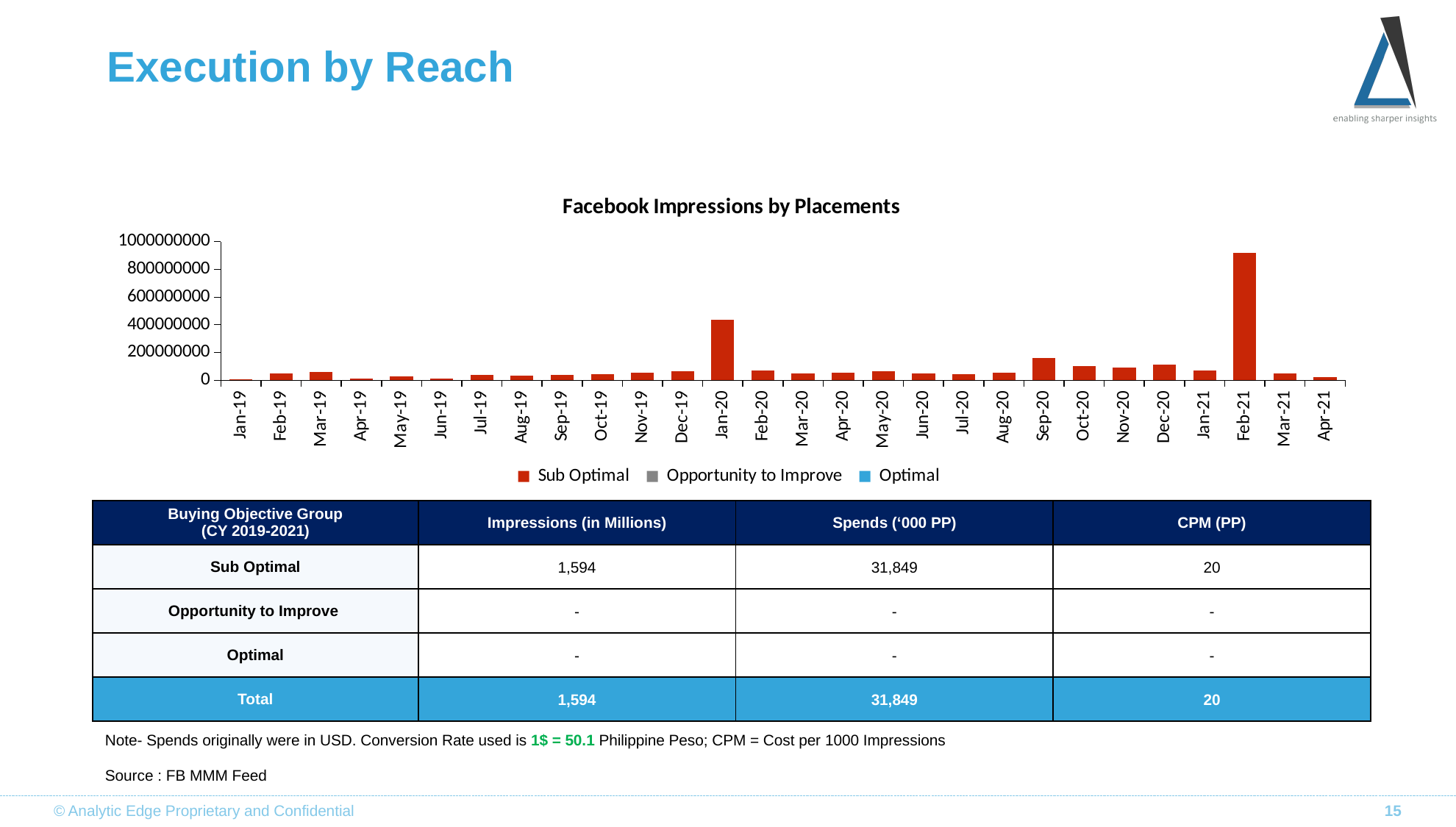

# Execution by Reach

### Chart: Facebook Impressions by Placements

| Category |  Sub Optimal  |  Opportunity to Improve  |  Optimal  |
|---|---|---|---|
| 43466 | 7917260.0 | None | None |
| 43497 | 48867927.0 | None | None |
| 43525 | 57314745.0 | None | None |
| 43556 | 10396489.0 | None | None |
| 43586 | 28336607.0 | None | None |
| 43617 | 13934289.0 | None | None |
| 43647 | 36891982.0 | None | None |
| 43678 | 32980943.0 | None | None |
| 43709 | 38834333.0 | None | None |
| 43739 | 45968796.0 | None | None |
| 43770 | 52878228.0 | None | None |
| 43800 | 64283323.0 | None | None |
| 43831 | 438604922.0 | None | None |
| 43862 | 68517120.0 | None | None |
| 43891 | 51038164.0 | None | None |
| 43922 | 52604614.0 | None | None |
| 43952 | 64074429.0 | None | None |
| 43983 | 47826420.0 | None | None |
| 44013 | 42206950.0 | None | None |
| 44044 | 55228249.0 | None | None |
| 44075 | 160627435.0 | None | None |
| 44105 | 99529338.0 | None | None |
| 44136 | 91516767.0 | None | None |
| 44166 | 112592870.0 | None | None |
| 44197 | 72031183.0 | None | None |
| 44228 | 917793539.0 | None | None |
| 44256 | 48000044.0 | None | None |
| 44287 | 25289050.0 | None | None |
|  | 100991187.0 | None | None |
|  | 63609288.0 | None | None |
| Buying Objective Group (CY 2019-2021) | Impressions (in Millions) | Spends (‘000 PP) | CPM (PP) |
| --- | --- | --- | --- |
| Sub Optimal | 1,594 | 31,849 | 20 |
| Opportunity to Improve | - | - | - |
| Optimal | - | - | - |
| Total | 1,594 | 31,849 | 20 |
Note- Spends originally were in USD. Conversion Rate used is 1$ = 50.1 Philippine Peso; CPM = Cost per 1000 Impressions
Source : FB MMM Feed
© Analytic Edge Proprietary and Confidential
15